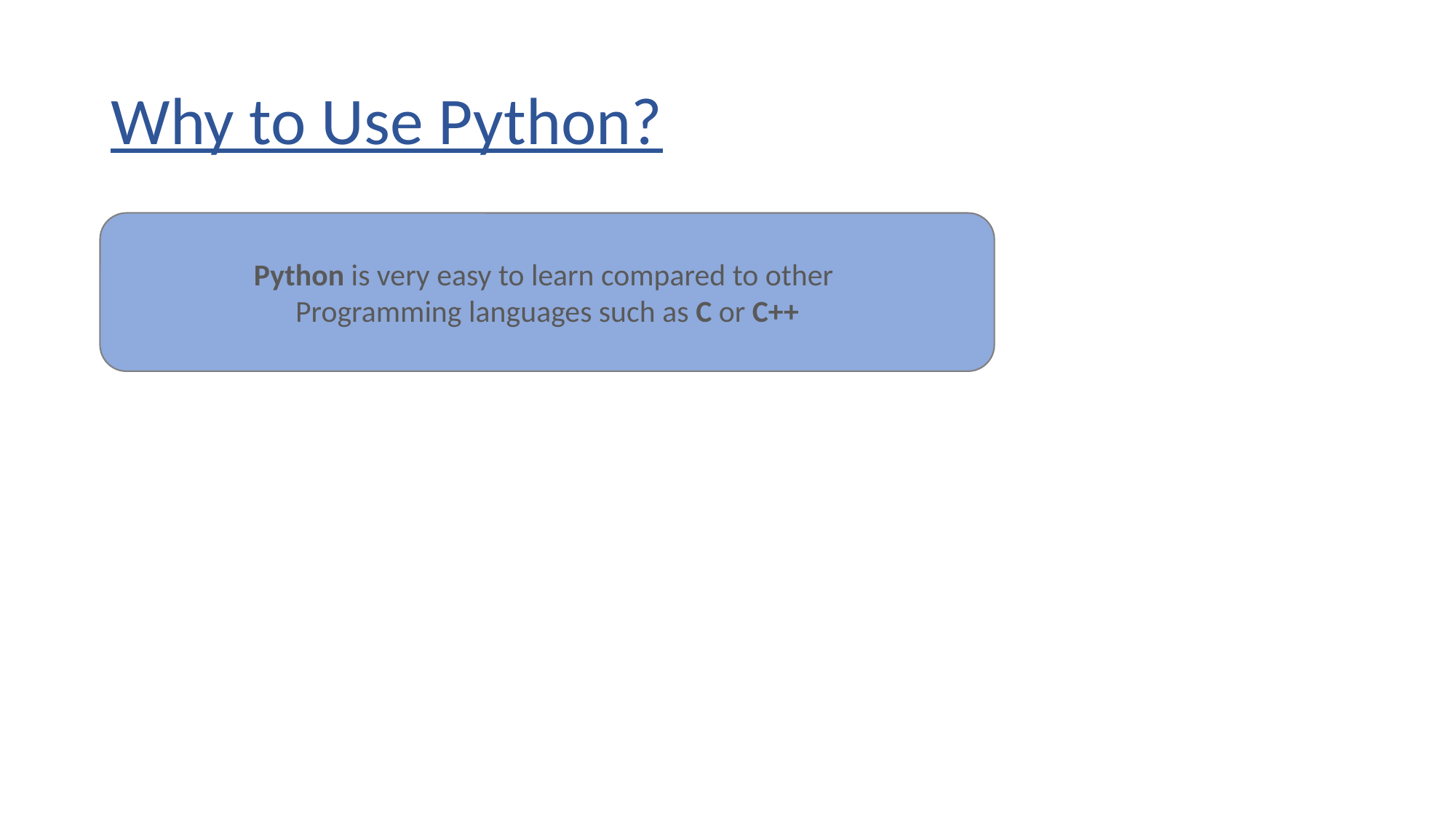

# Why to Use Python?
Python is very easy to learn compared to other
Programming languages such as C or C++